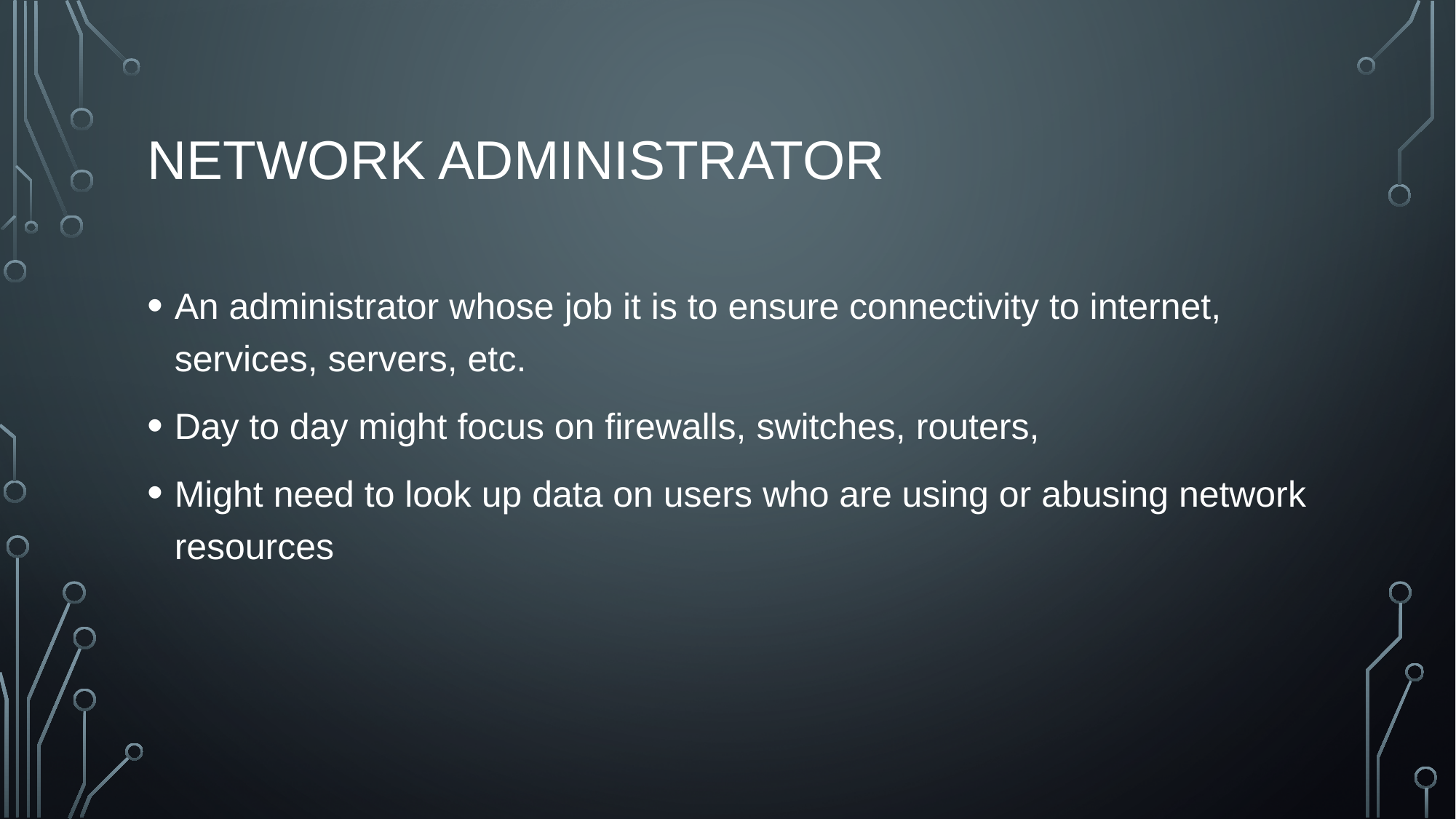

# Network Administrator
An administrator whose job it is to ensure connectivity to internet, services, servers, etc.
Day to day might focus on firewalls, switches, routers,
Might need to look up data on users who are using or abusing network resources